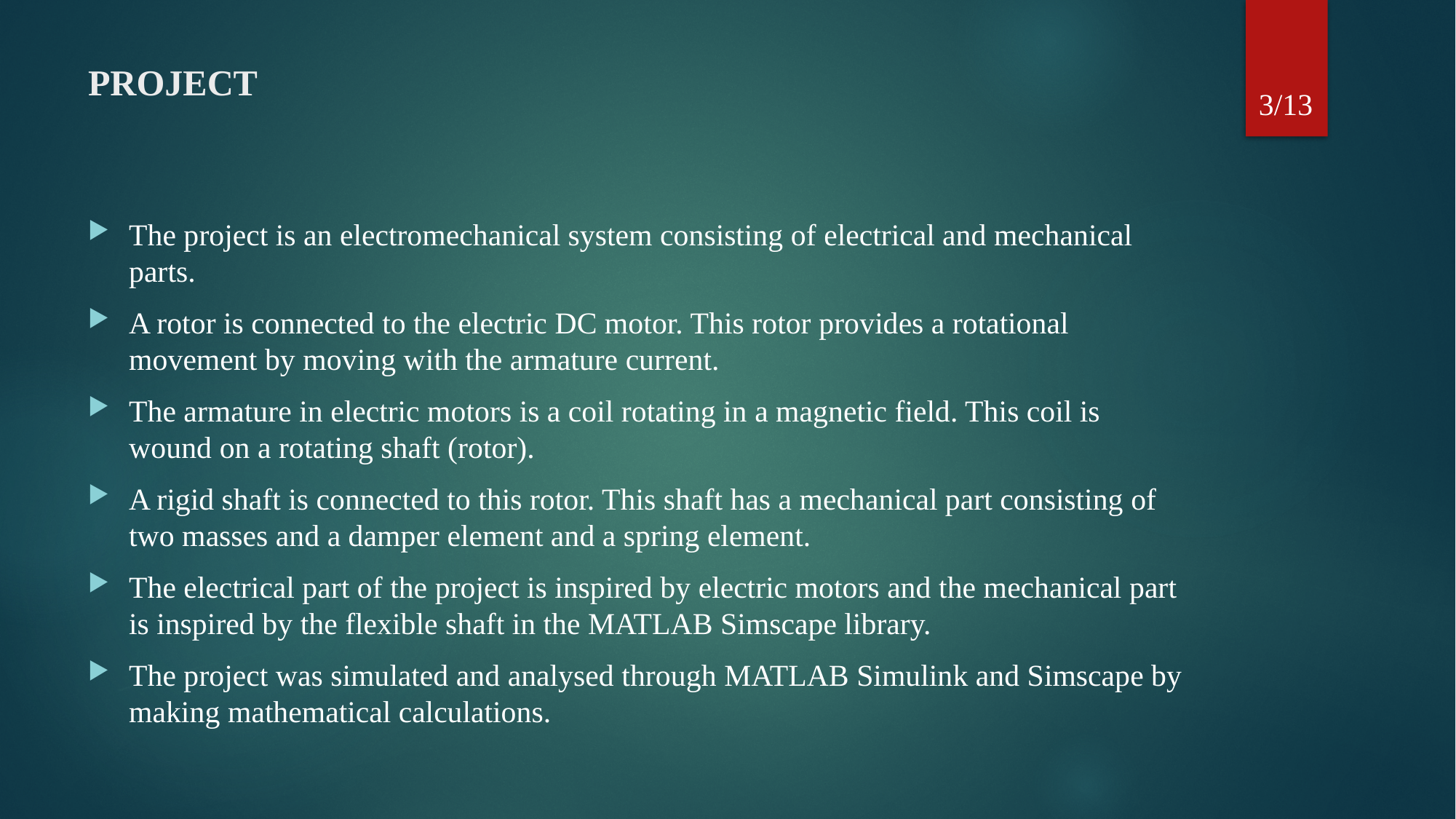

3/13
# PROJECT
The project is an electromechanical system consisting of electrical and mechanical parts.
A rotor is connected to the electric DC motor. This rotor provides a rotational movement by moving with the armature current.
The armature in electric motors is a coil rotating in a magnetic field. This coil is wound on a rotating shaft (rotor).
A rigid shaft is connected to this rotor. This shaft has a mechanical part consisting of two masses and a damper element and a spring element.
The electrical part of the project is inspired by electric motors and the mechanical part is inspired by the flexible shaft in the MATLAB Simscape library.
The project was simulated and analysed through MATLAB Simulink and Simscape by making mathematical calculations.